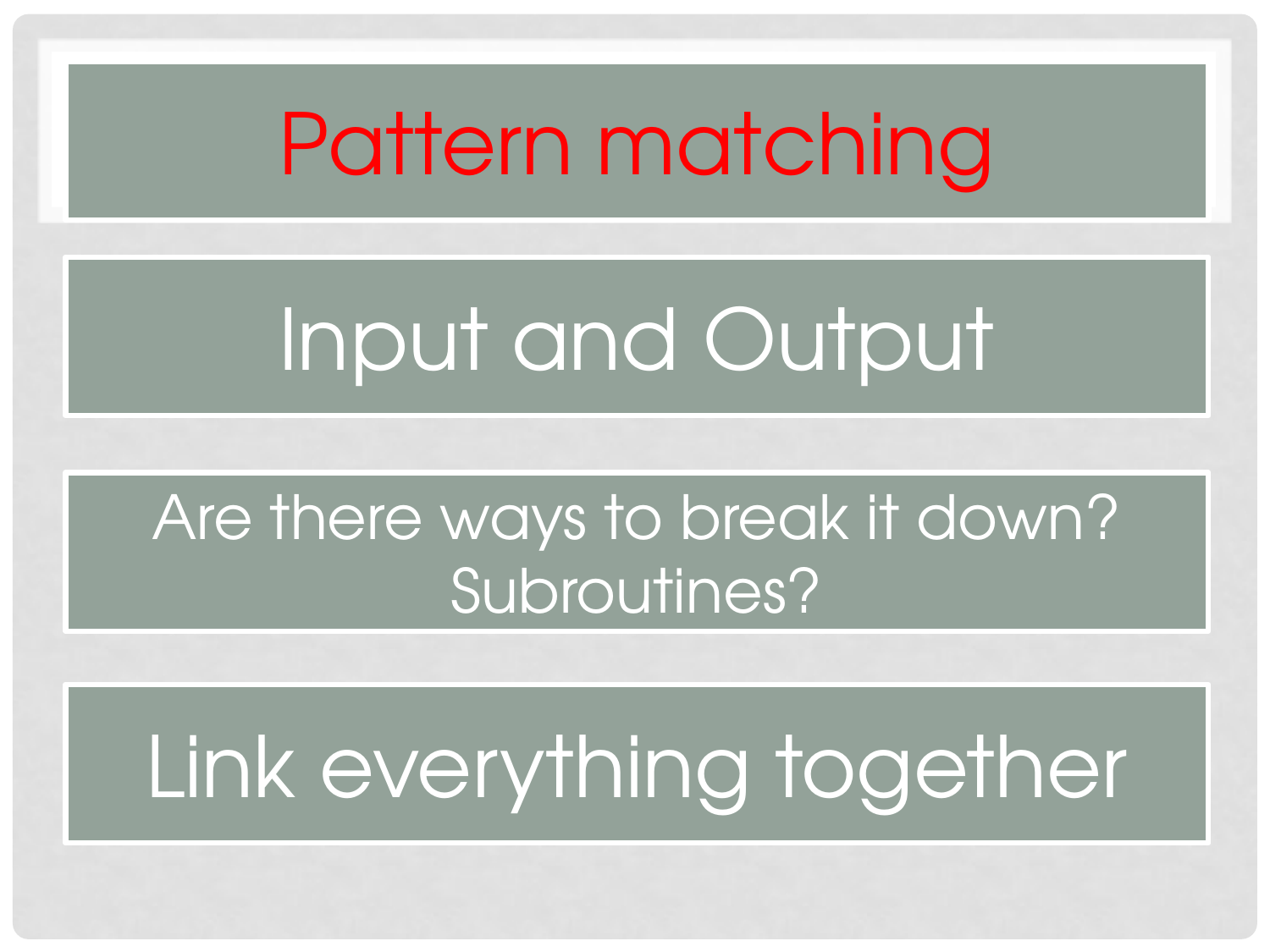

# Pattern matching
Input and Output
Are there ways to break it down? Subroutines?
Link everything together